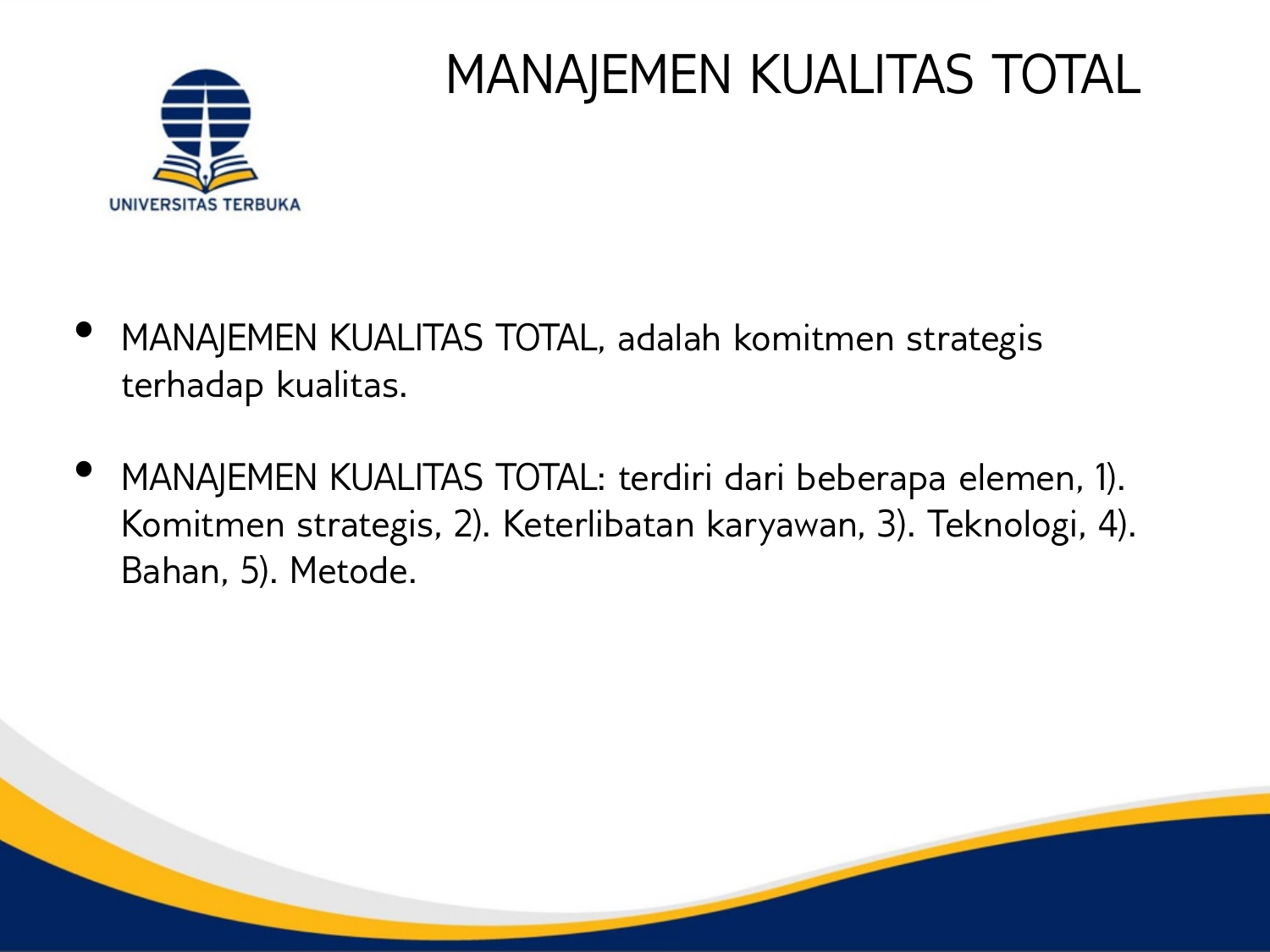

# MANAJEMEN KUALITAS TOTAL
MANAJEMEN KUALITAS TOTAL, adalah komitmen strategis terhadap kualitas.
MANAJEMEN KUALITAS TOTAL: terdiri dari beberapa elemen, 1). Komitmen strategis, 2). Keterlibatan karyawan, 3). Teknologi, 4). Bahan, 5). Metode.